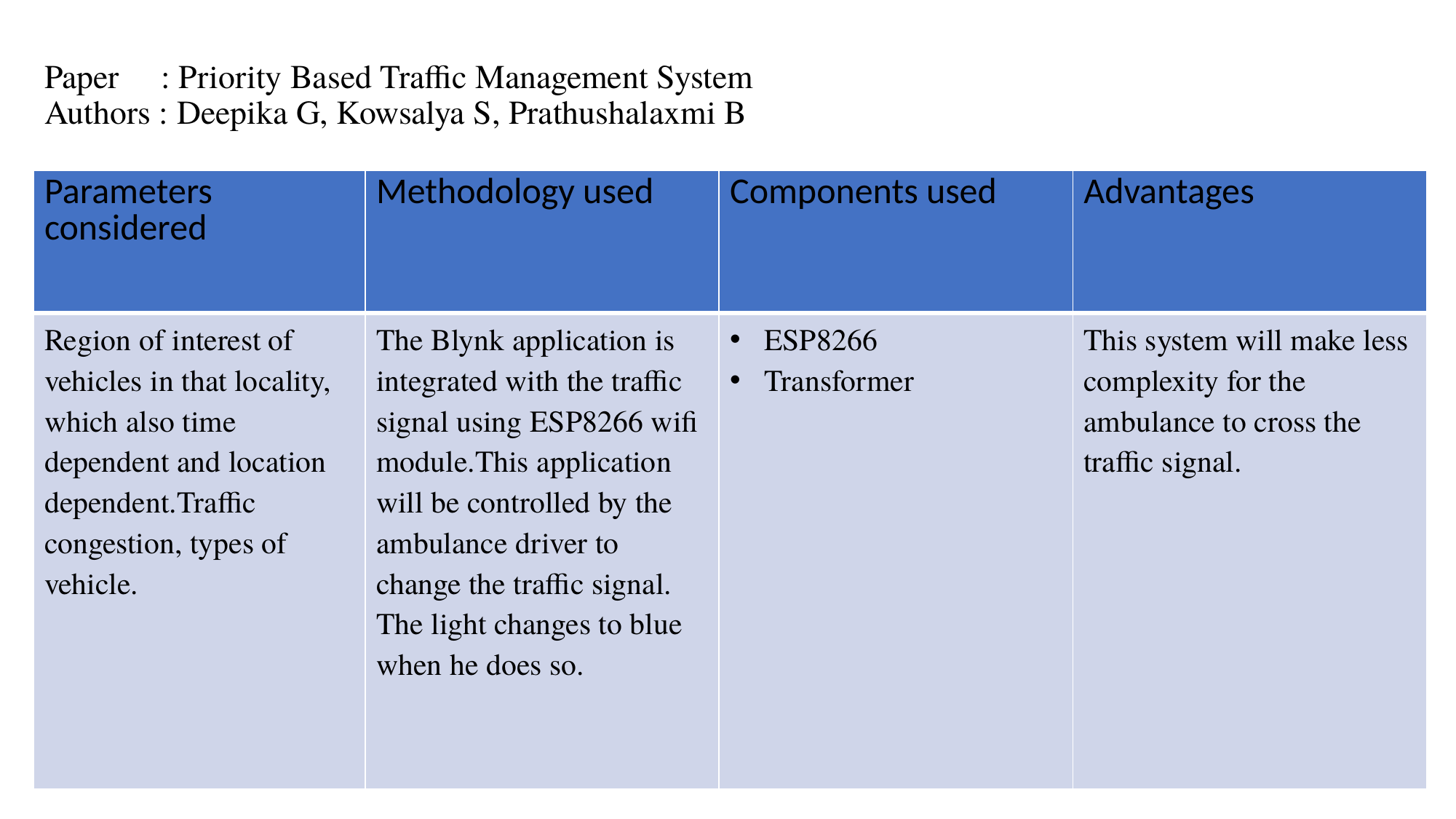

# Paper     : Priority Based Traffic Management System Authors : Deepika G, Kowsalya S, Prathushalaxmi B
| Parameters considered | Methodology used | Components used | Advantages |
| --- | --- | --- | --- |
| Region of interest of vehicles in that locality, which also time dependent and location dependent.Traffic congestion, types of vehicle. | The Blynk application is integrated with the traffic signal using ESP8266 wifi module.This application will be controlled by the ambulance driver to change the traffic signal. The light changes to blue when he does so. | ESP8266 Transformer | This system will make less complexity for the ambulance to cross the traffic signal. |